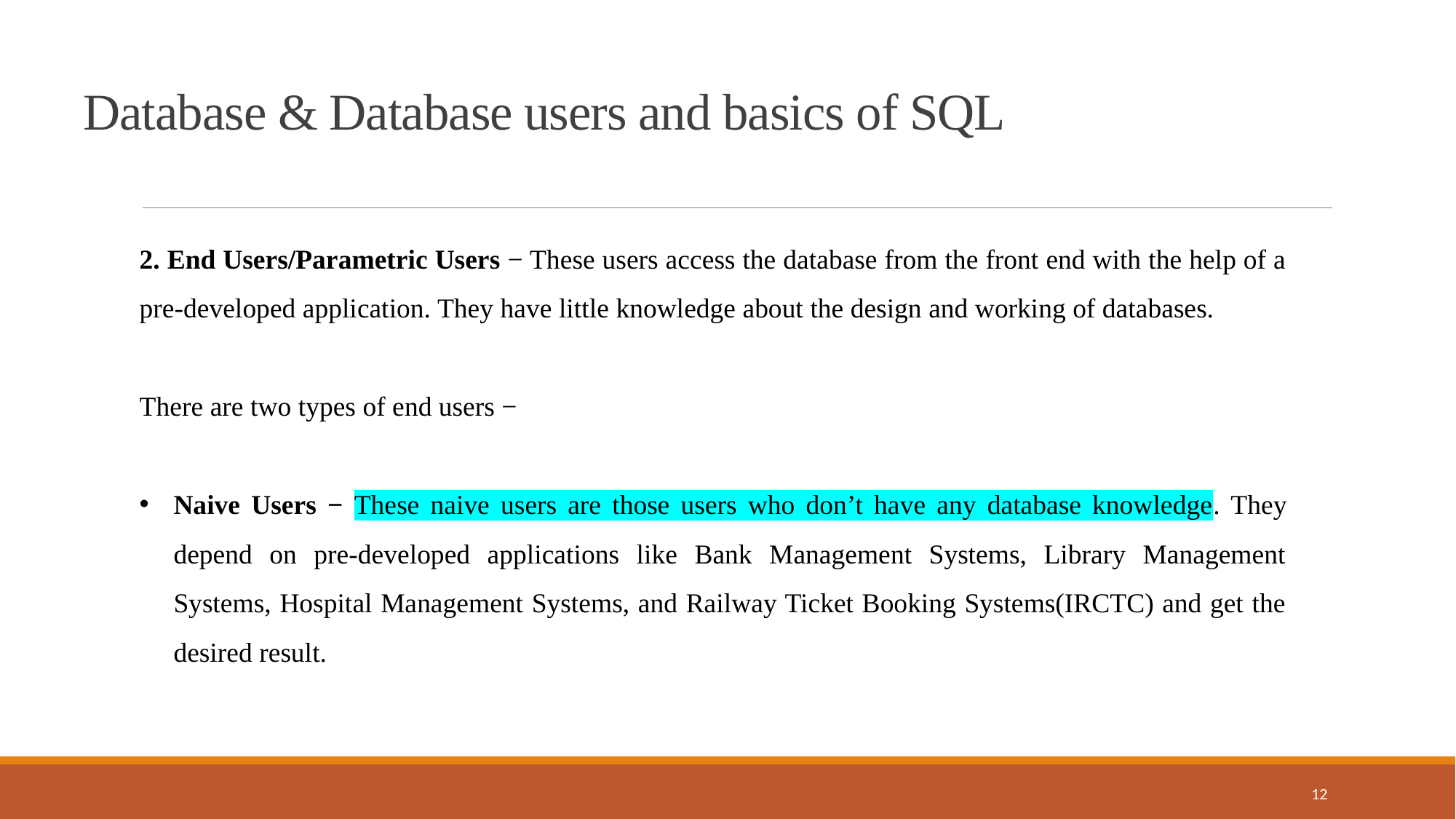

Database & Database users and basics of SQL
2. End Users/Parametric Users − These users access the database from the front end with the help of a pre-developed application. They have little knowledge about the design and working of databases.

There are two types of end users −

Naive Users − These naive users are those users who don’t have any database knowledge. They depend on pre-developed applications like Bank Management Systems, Library Management Systems, Hospital Management Systems, and Railway Ticket Booking Systems(IRCTC) and get the desired result.

12